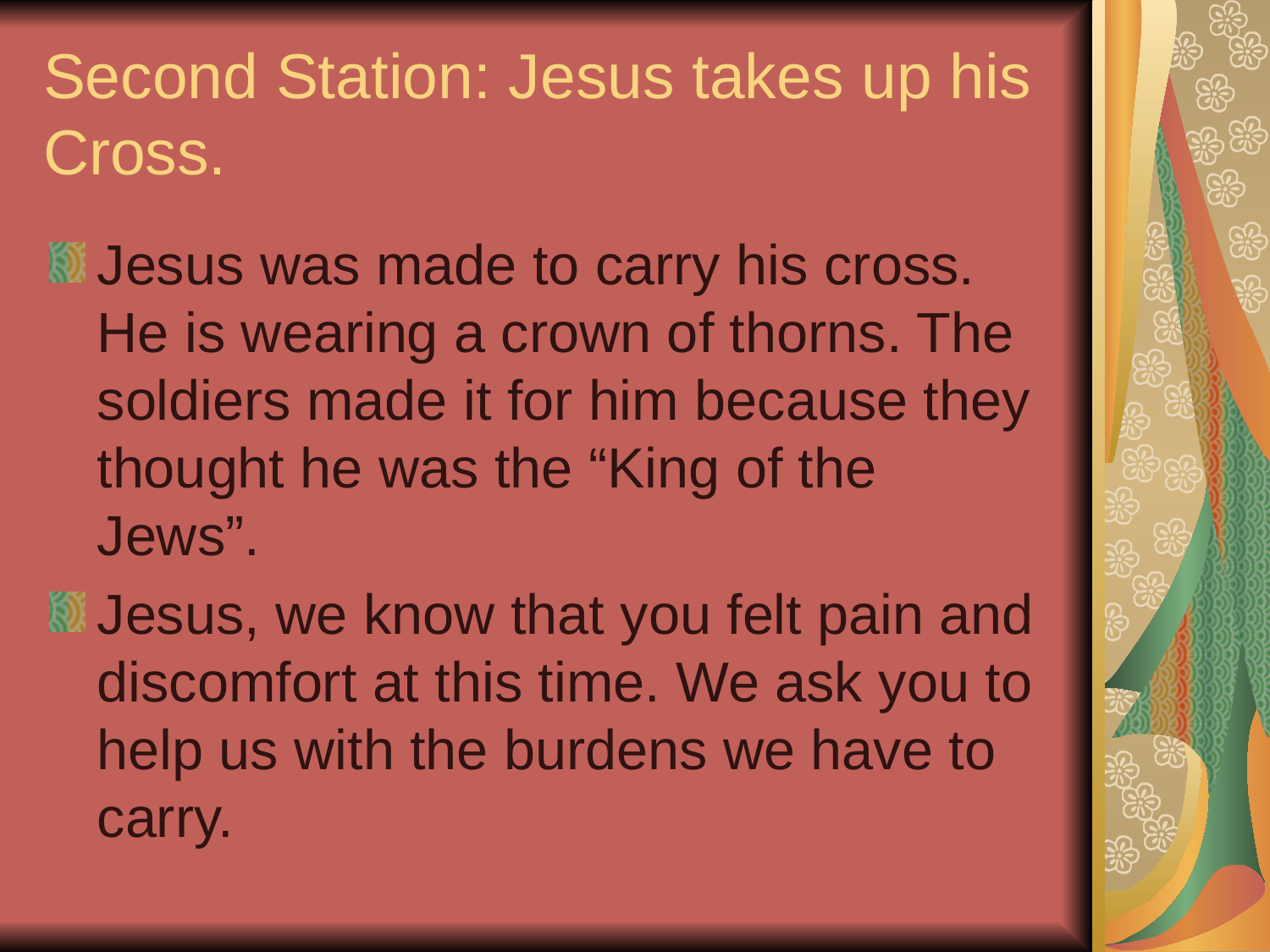

# Second Station: Jesus takes up his Cross.
Jesus was made to carry his cross. He is wearing a crown of thorns. The soldiers made it for him because they thought he was the “King of the Jews”.
Jesus, we know that you felt pain and discomfort at this time. We ask you to help us with the burdens we have to carry.